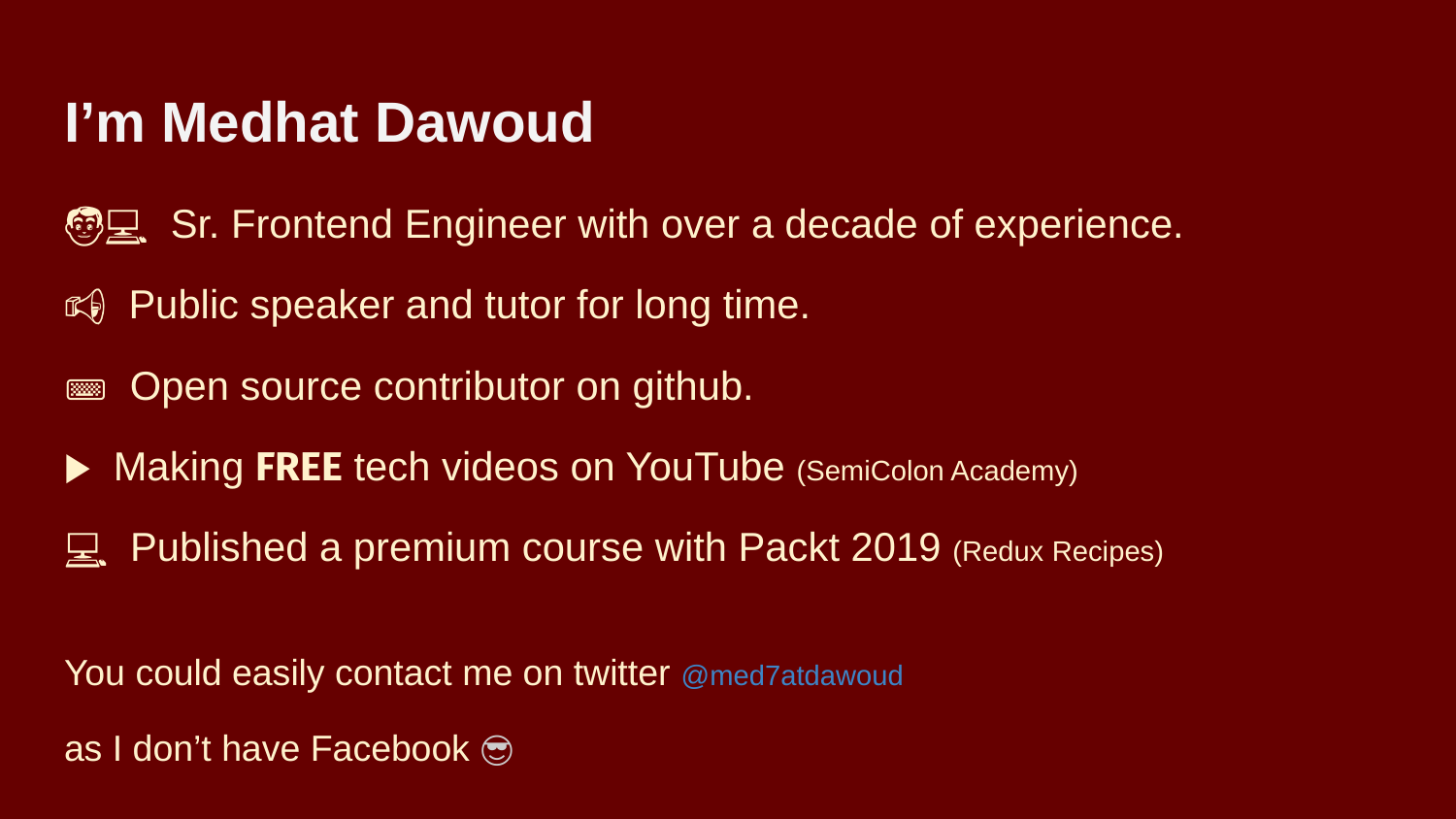

# I’m Medhat Dawoud
👨‍💻  Sr. Frontend Engineer with over a decade of experience.
📢  Public speaker and tutor for long time.
⌨️  Open source contributor on github.
▶️  Making FREE tech videos on YouTube (SemiColon Academy)
💻  Published a premium course with Packt 2019 (Redux Recipes)

You could easily contact me on twitter @med7atdawoud
as I don’t have Facebook 😎